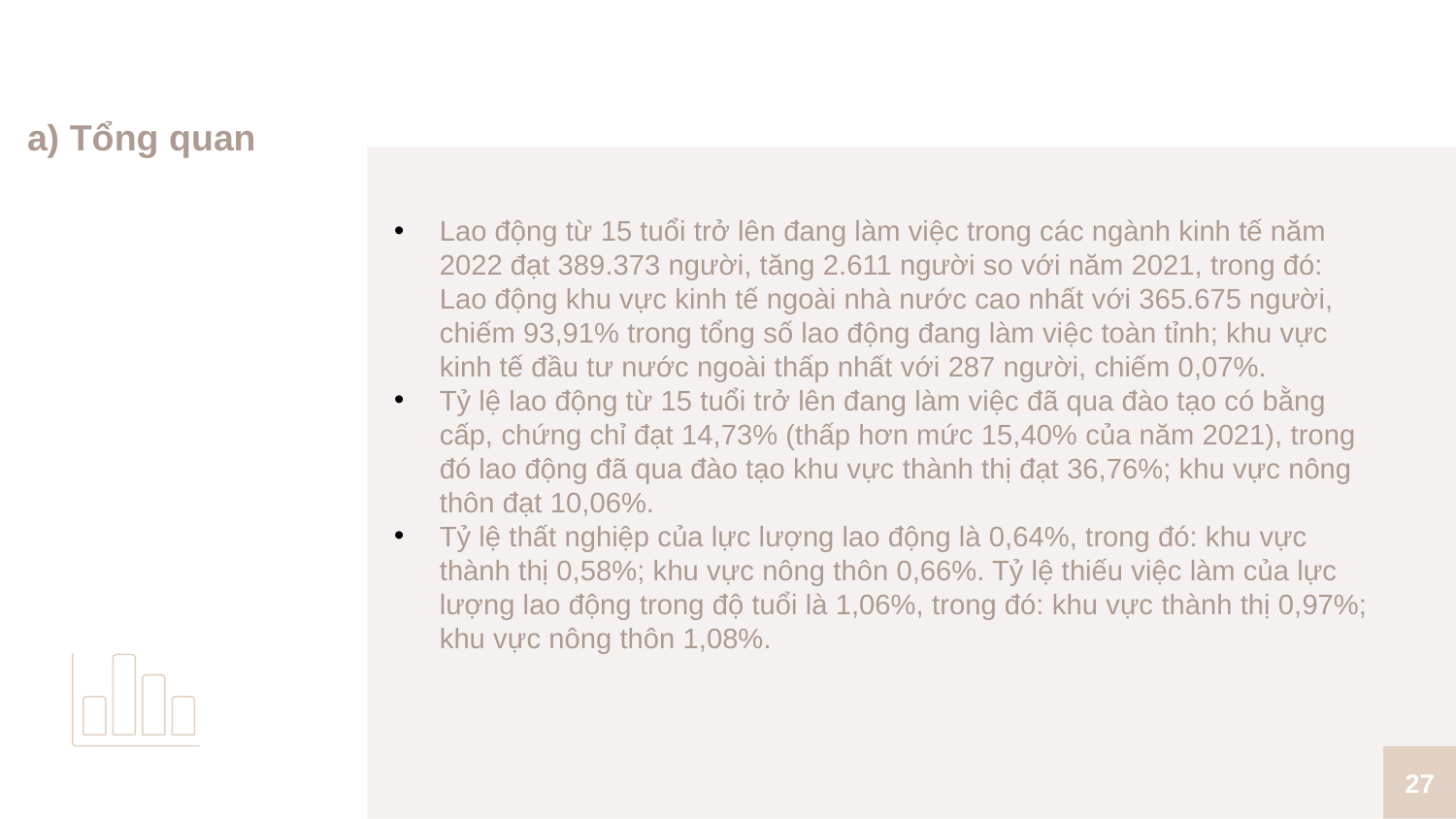

# a) Tổng quan

Lao động từ 15 tuổi trở lên đang làm việc trong các ngành kinh tế năm 2022 đạt 389.373 người, tăng 2.611 người so với năm 2021, trong đó: Lao động khu vực kinh tế ngoài nhà nước cao nhất với 365.675 người, chiếm 93,91% trong tổng số lao động đang làm việc toàn tỉnh; khu vực kinh tế đầu tư nước ngoài thấp nhất với 287 người, chiếm 0,07%.
Tỷ lệ lao động từ 15 tuổi trở lên đang làm việc đã qua đào tạo có bằng cấp, chứng chỉ đạt 14,73% (thấp hơn mức 15,40% của năm 2021), trong đó lao động đã qua đào tạo khu vực thành thị đạt 36,76%; khu vực nông thôn đạt 10,06%.
Tỷ lệ thất nghiệp của lực lượng lao động là 0,64%, trong đó: khu vực thành thị 0,58%; khu vực nông thôn 0,66%. Tỷ lệ thiếu việc làm của lực lượng lao động trong độ tuổi là 1,06%, trong đó: khu vực thành thị 0,97%; khu vực nông thôn 1,08%.

27